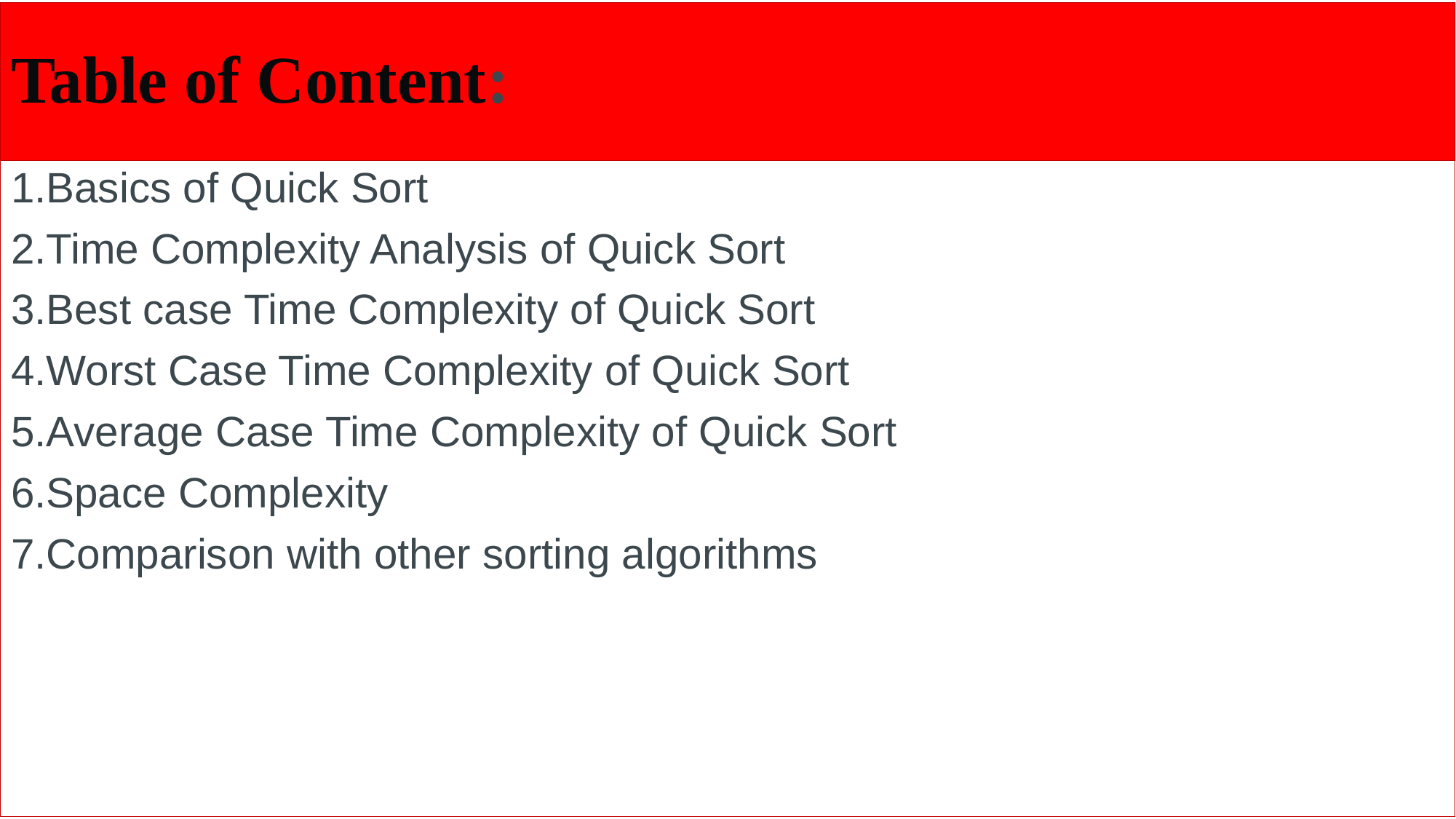

# Table of Content:
Basics of Quick Sort
Time Complexity Analysis of Quick Sort
Best case Time Complexity of Quick Sort
Worst Case Time Complexity of Quick Sort
Average Case Time Complexity of Quick Sort
Space Complexity
Comparison with other sorting algorithms